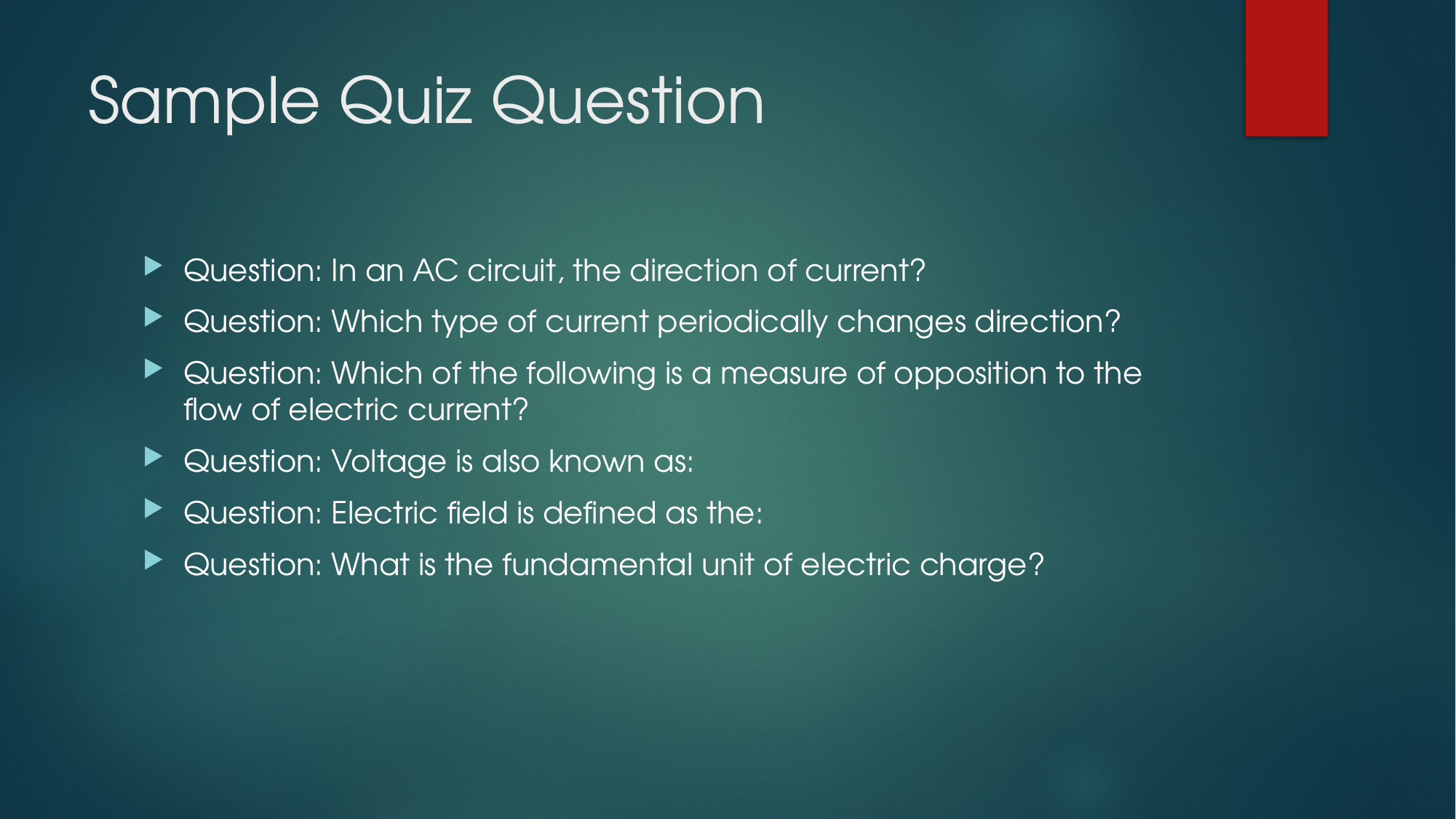

# Sample Quiz Question
Question: In an AC circuit, the direction of current?
Question: Which type of current periodically changes direction?
Question: Which of the following is a measure of opposition to the flow of electric current?
Question: Voltage is also known as:
Question: Electric field is defined as the:
Question: What is the fundamental unit of electric charge?